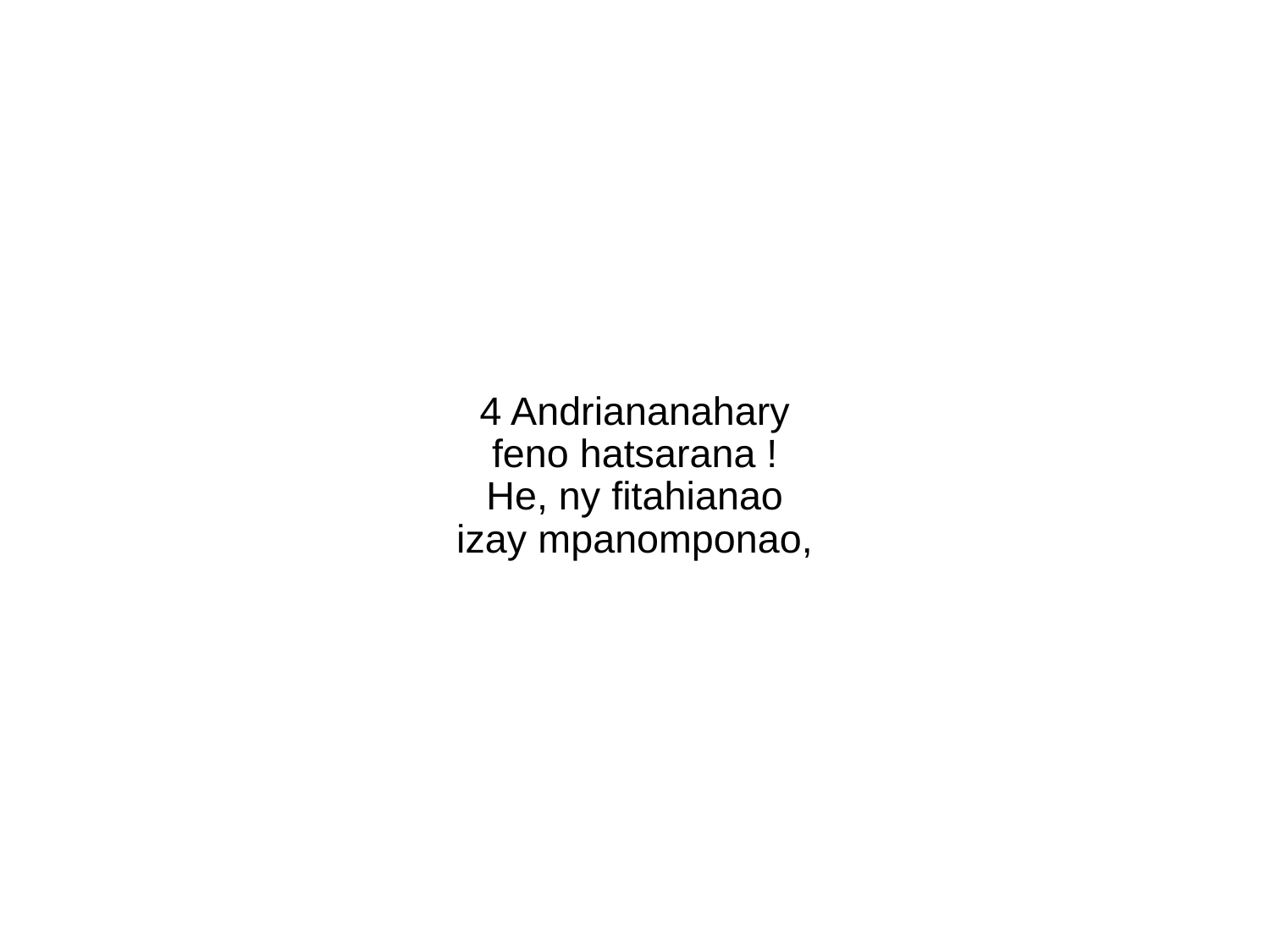

4 Andriananahary
feno hatsarana !
He, ny fitahianao
izay mpanomponao,